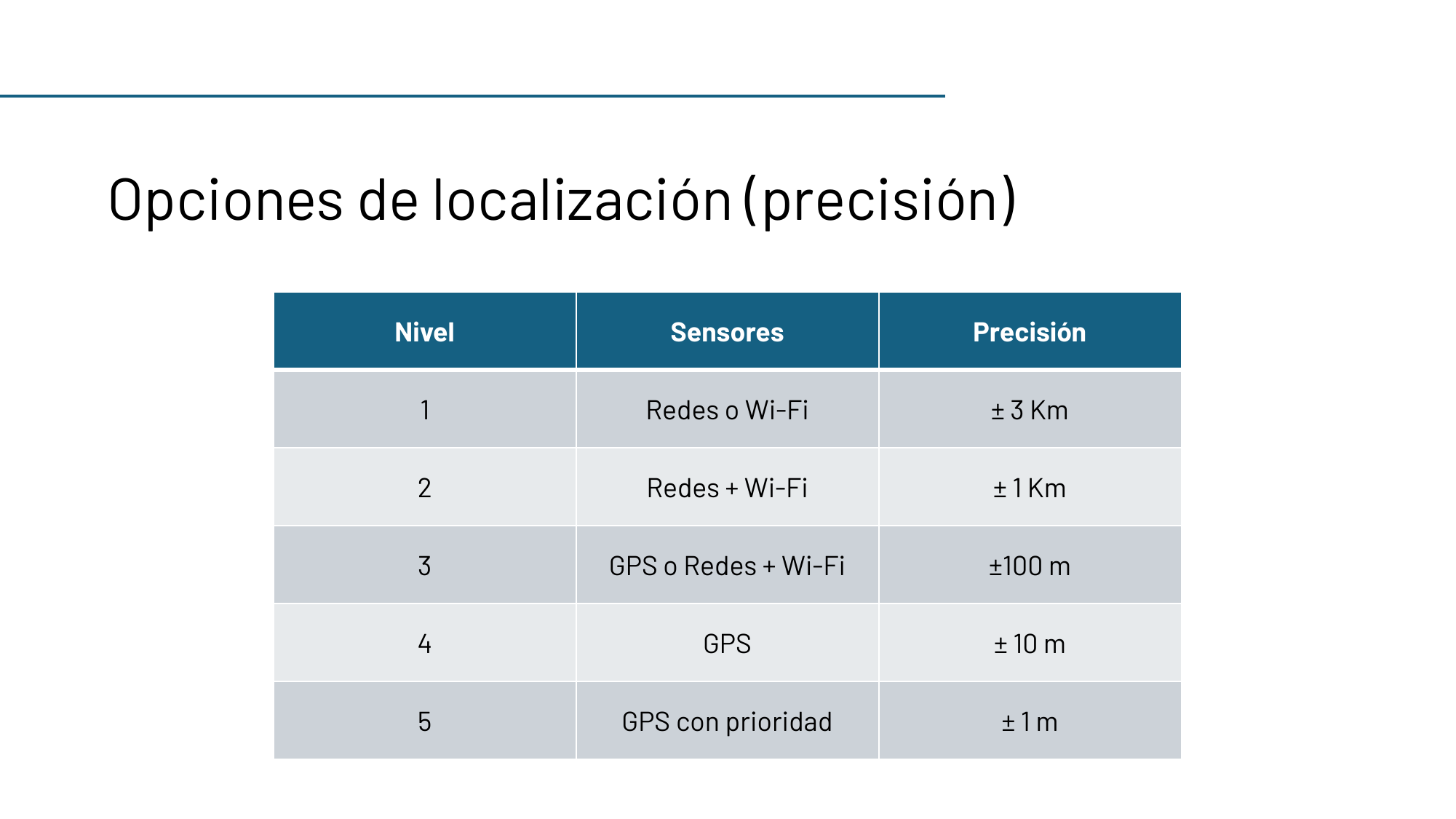

# Opciones de localización (precisión)
| Nivel | Sensores | Precisión |
| --- | --- | --- |
| 1 | Redes o Wi-Fi | ± 3 Km |
| 2 | Redes + Wi-Fi | ± 1 Km |
| 3 | GPS o Redes + Wi-Fi | ±100 m |
| 4 | GPS | ± 10 m |
| 5 | GPS con prioridad | ± 1 m |